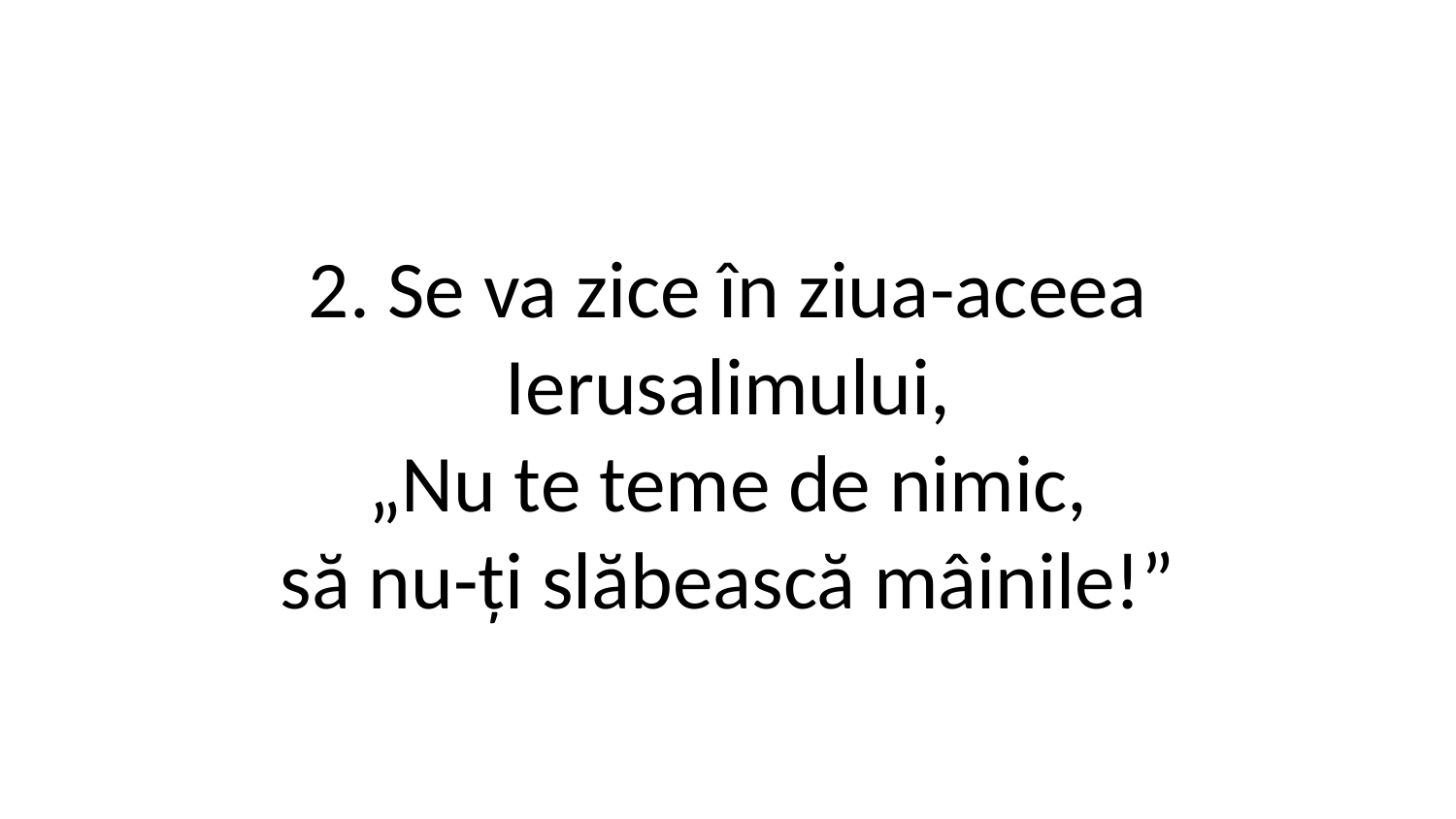

2. Se va zice în ziua­-aceea
Ierusalimului,
„Nu te teme de nimic,
să nu-ți slăbească mâinile!”